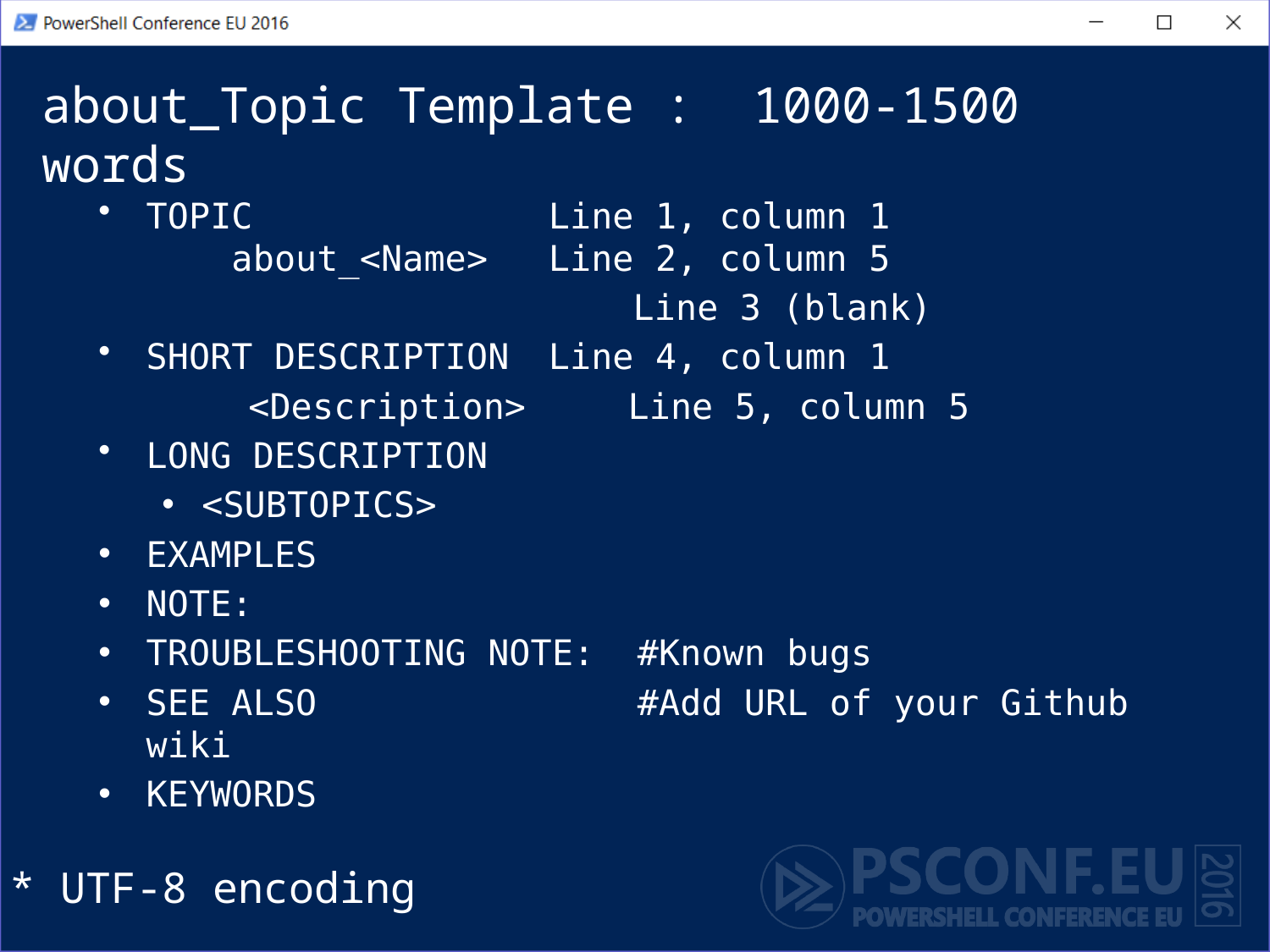

# about_Topic Template :  1000-1500 words
TOPIC           	 Line 1, column 1
    about_<Name> 	 Line 2, column 5
                         Line 3 (blank)
SHORT DESCRIPTION	 Line 4, column 1
       <Description>	 Line 5, column 5
LONG DESCRIPTION
<SUBTOPICS>
EXAMPLES
NOTE:
TROUBLESHOOTING NOTE:  #Known bugs
SEE ALSO               #Add URL of your Github wiki
KEYWORDS
* UTF-8 encoding